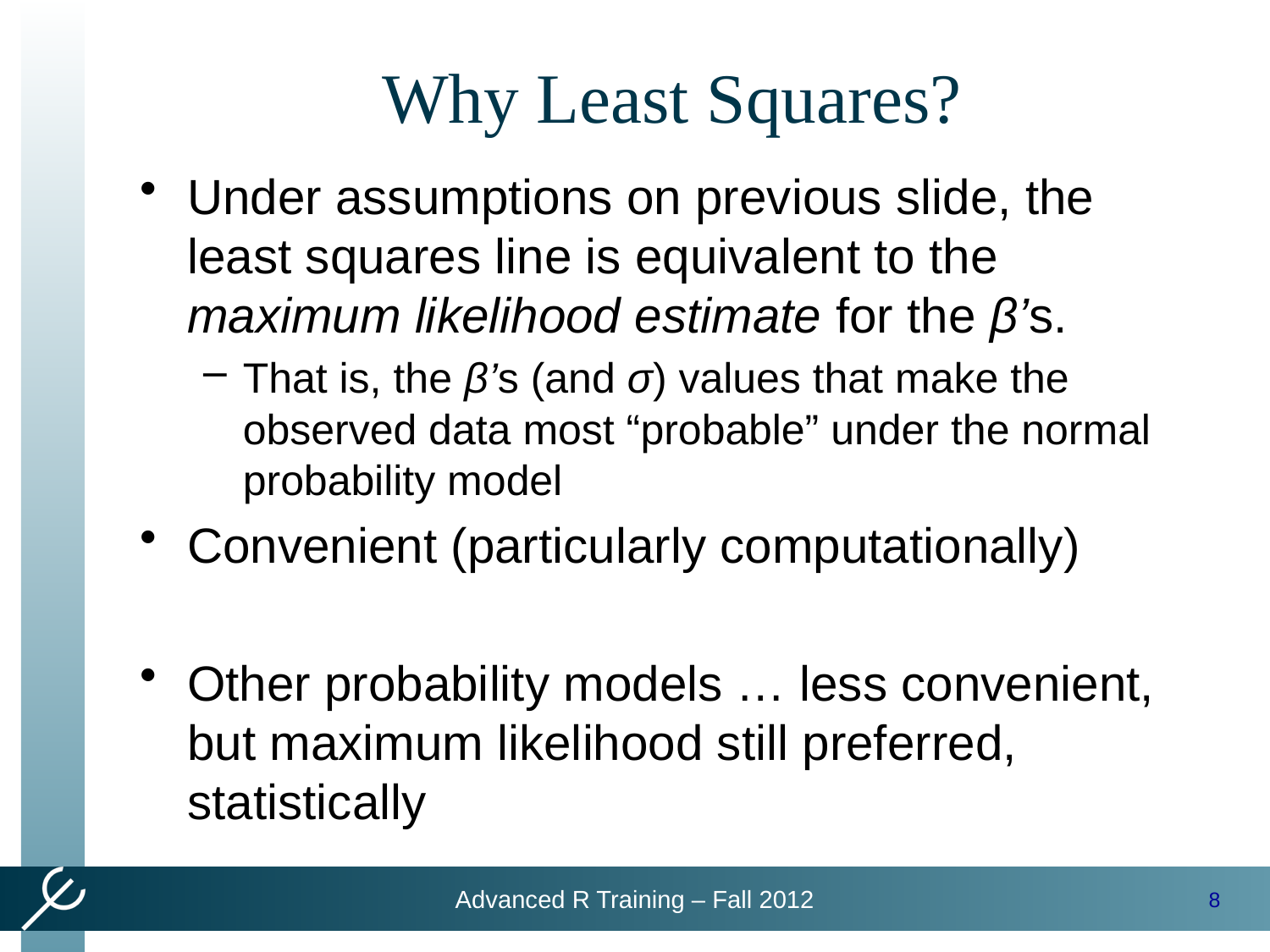

# Why Least Squares?
Under assumptions on previous slide, the least squares line is equivalent to the maximum likelihood estimate for the β’s.
That is, the β’s (and σ) values that make the observed data most “probable” under the normal probability model
Convenient (particularly computationally)

Other probability models … less convenient, but maximum likelihood still preferred, statistically